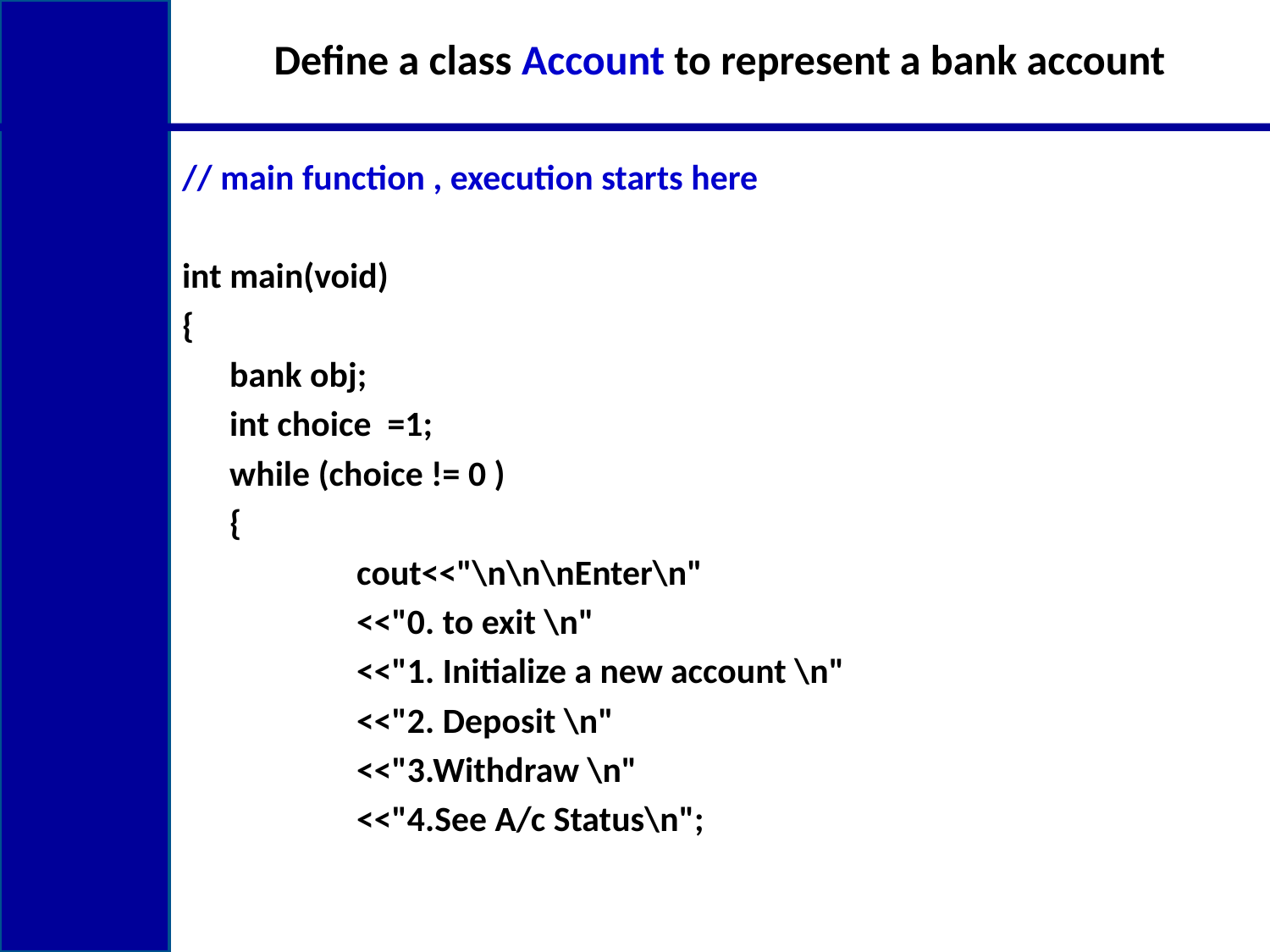

# Define a class Account to represent a bank account
// main function , execution starts here

int main(void)
{
	bank obj;
	int choice  =1;
	while (choice != 0 )
	{
    		cout<<"\n\n\nEnter\n"
    		<<"0. to exit \n"
    		<<"1. Initialize a new account \n"
    		<<"2. Deposit \n"
    		<<"3.Withdraw \n"
    		<<"4.See A/c Status\n";